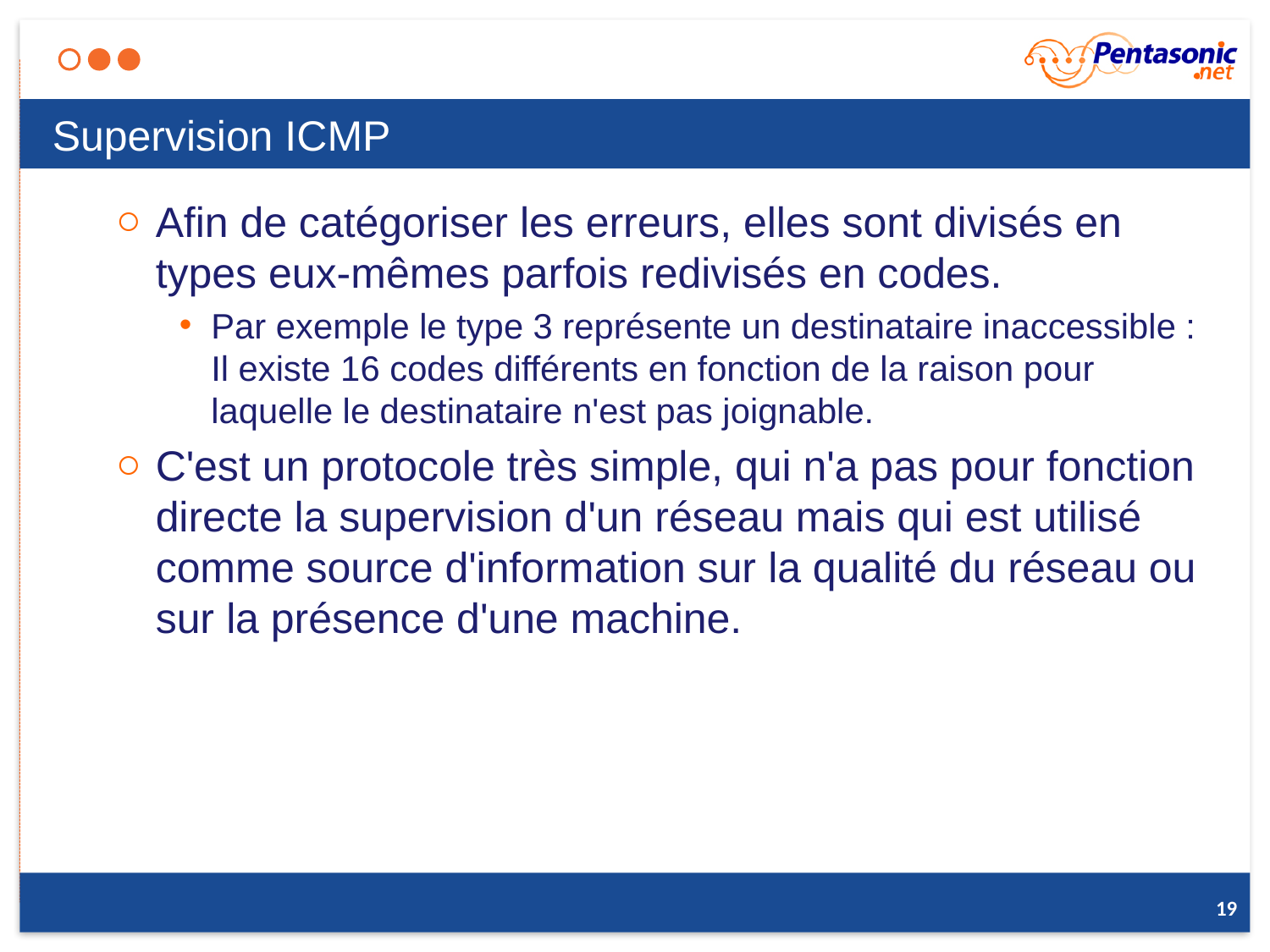

# Supervision ICMP
Afin de catégoriser les erreurs, elles sont divisés en types eux-mêmes parfois redivisés en codes.
Par exemple le type 3 représente un destinataire inaccessible : Il existe 16 codes différents en fonction de la raison pour laquelle le destinataire n'est pas joignable.
C'est un protocole très simple, qui n'a pas pour fonction directe la supervision d'un réseau mais qui est utilisé comme source d'information sur la qualité du réseau ou sur la présence d'une machine.

19